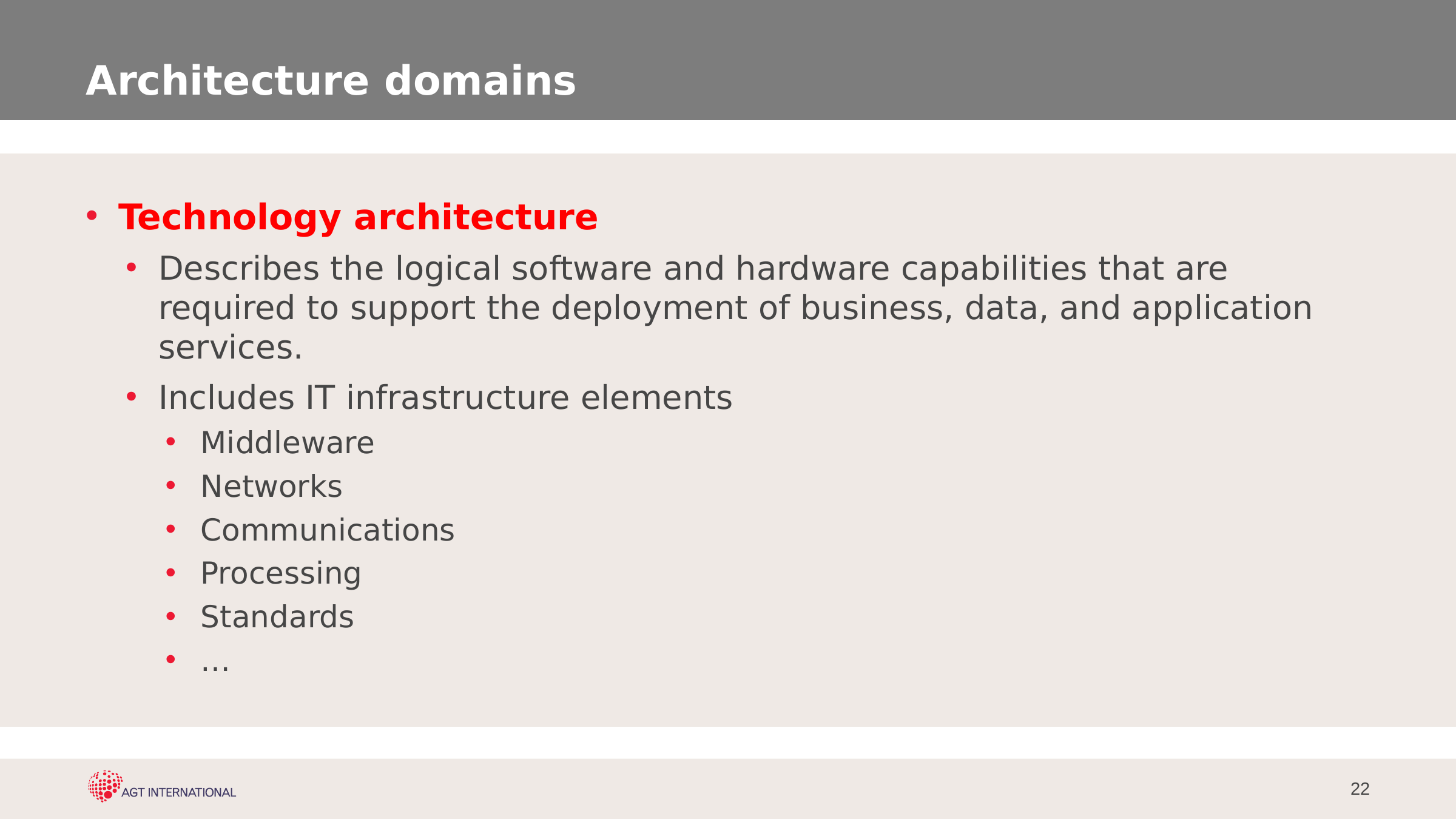

# Architecture domains
Technology architecture
Describes the logical software and hardware capabilities that are required to support the deployment of business, data, and application services.
Includes IT infrastructure elements
Middleware
Networks
Communications
Processing
Standards
…